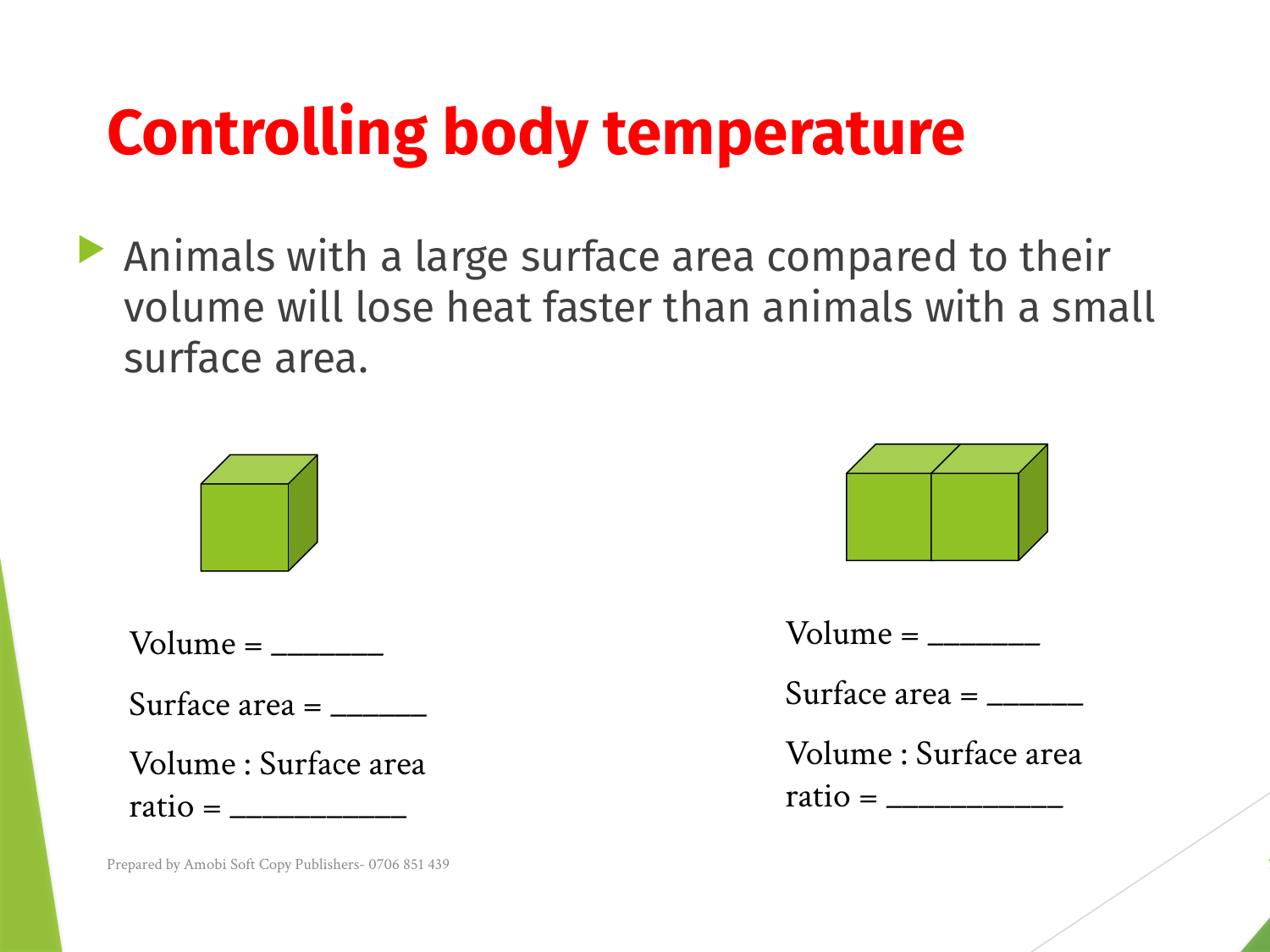

# Controlling body temperature
Animals with a large surface area compared to their volume will lose heat faster than animals with a small surface area.

Volume = _______
Surface area = ______
Volume : Surface area ratio = ___________
Volume = _______
Surface area = ______
Volume : Surface area ratio = ___________
Prepared by Amobi Soft Copy Publishers- 0706 851 439
7